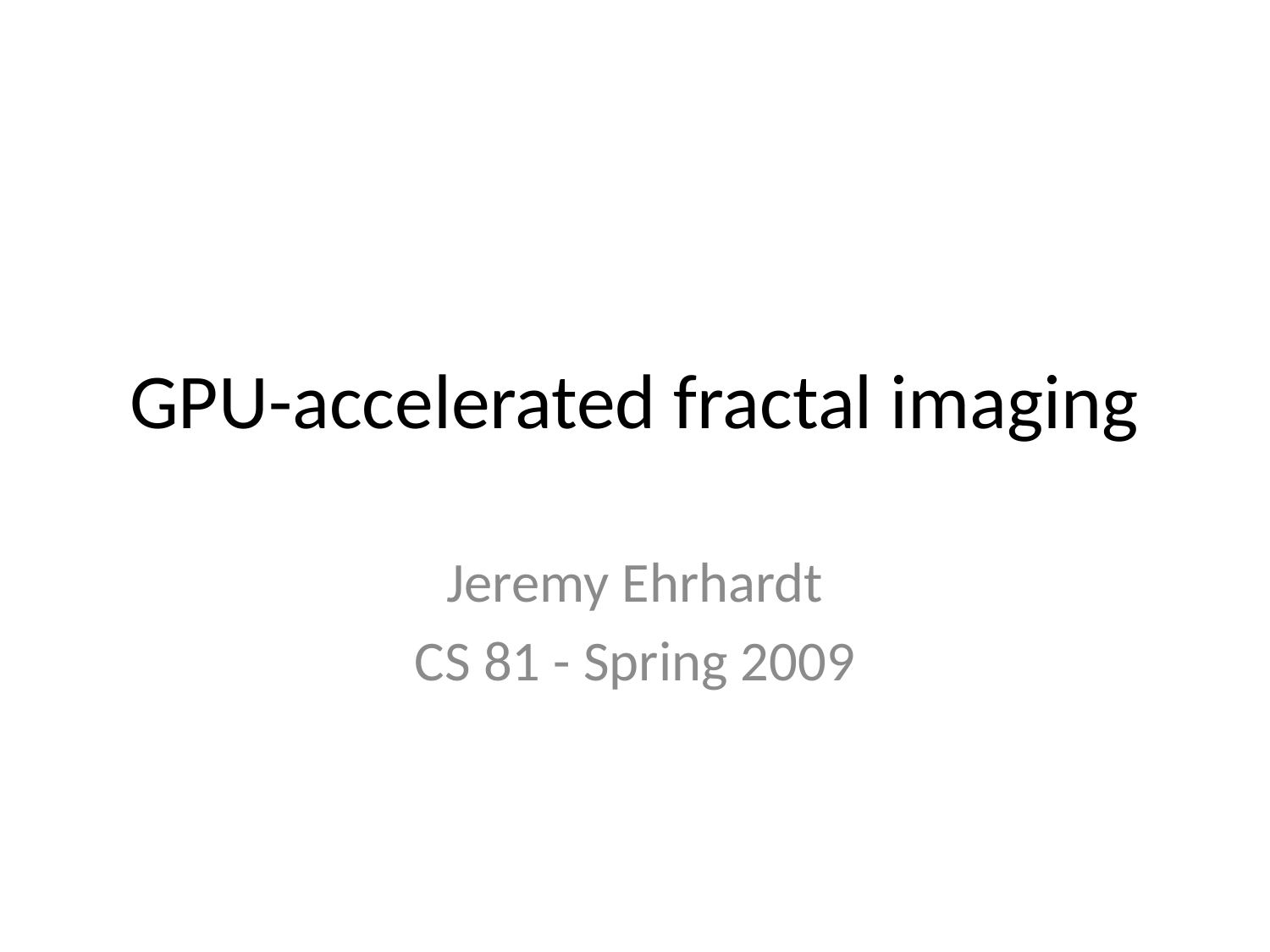

# GPU-accelerated fractal imaging
Jeremy Ehrhardt
CS 81 - Spring 2009